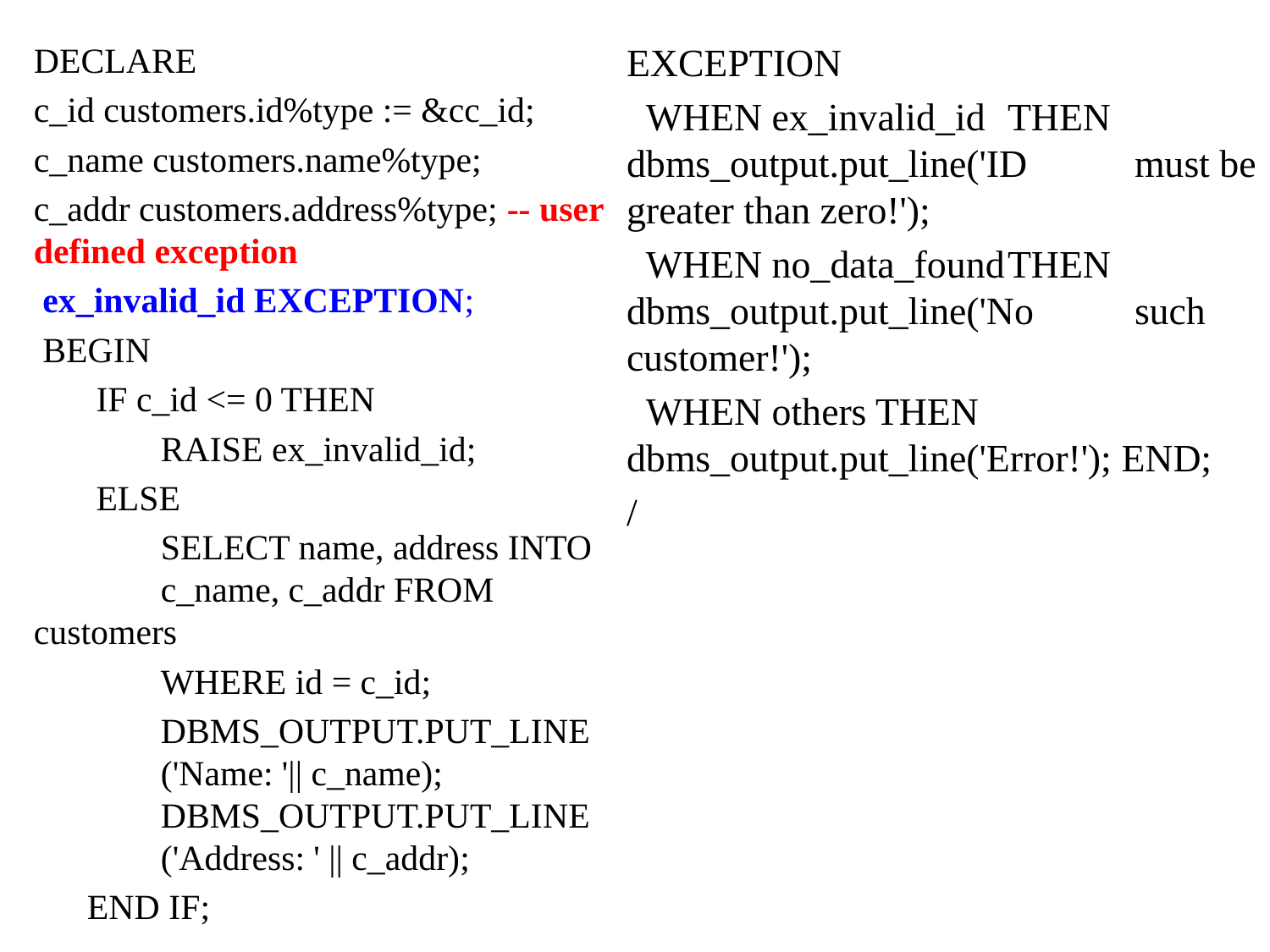

DECLARE
c_id customers.id%type := &cc_id;
c_name customers.name%type;
c_addr customers.address%type; -- user defined exception
 ex_invalid_id EXCEPTION;
 BEGIN
       IF c_id <= 0 THEN
	RAISE ex_invalid_id;
       ELSE
	SELECT name, address INTO 	c_name, c_addr FROM customers
	WHERE id = c_id;
	DBMS_OUTPUT.PUT_LINE 	('Name: '|| c_name); 		DBMS_OUTPUT.PUT_LINE 	('Address: ' || c_addr);
      END IF;
EXCEPTION
  WHEN ex_invalid_id 	THEN 	dbms_output.put_line('ID 	must be greater than zero!');
  WHEN no_data_found	THEN 	dbms_output.put_line('No 	such customer!');
  WHEN others THEN 		dbms_output.put_line('Error!'); END;
/